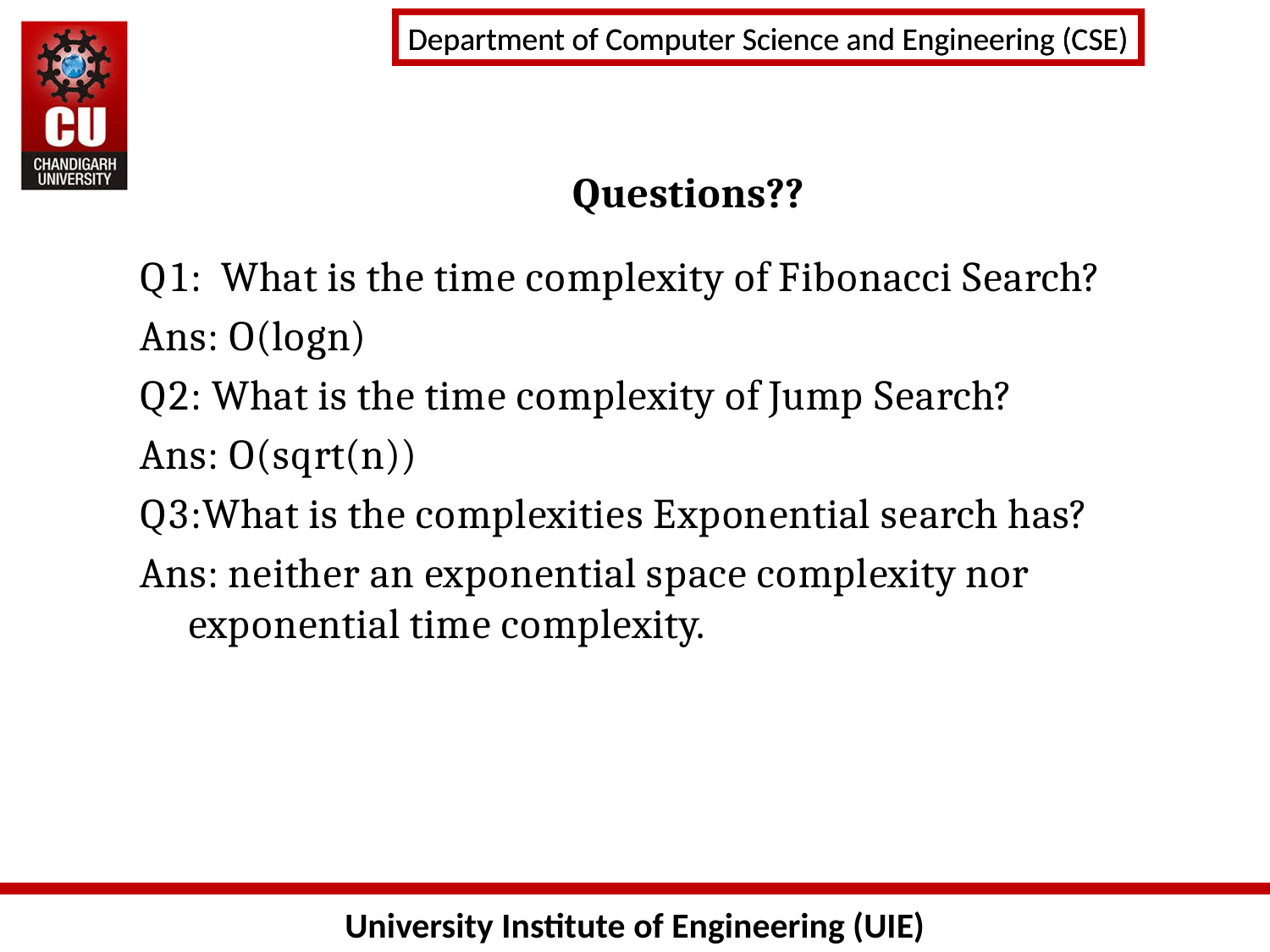

# Questions??
Q1:  What is the time complexity of Fibonacci Search?
Ans: O(logn)
Q2: What is the time complexity of Jump Search?
Ans: O(sqrt(n))
Q3:What is the complexities Exponential search has?
Ans: neither an exponential space complexity nor exponential time complexity.